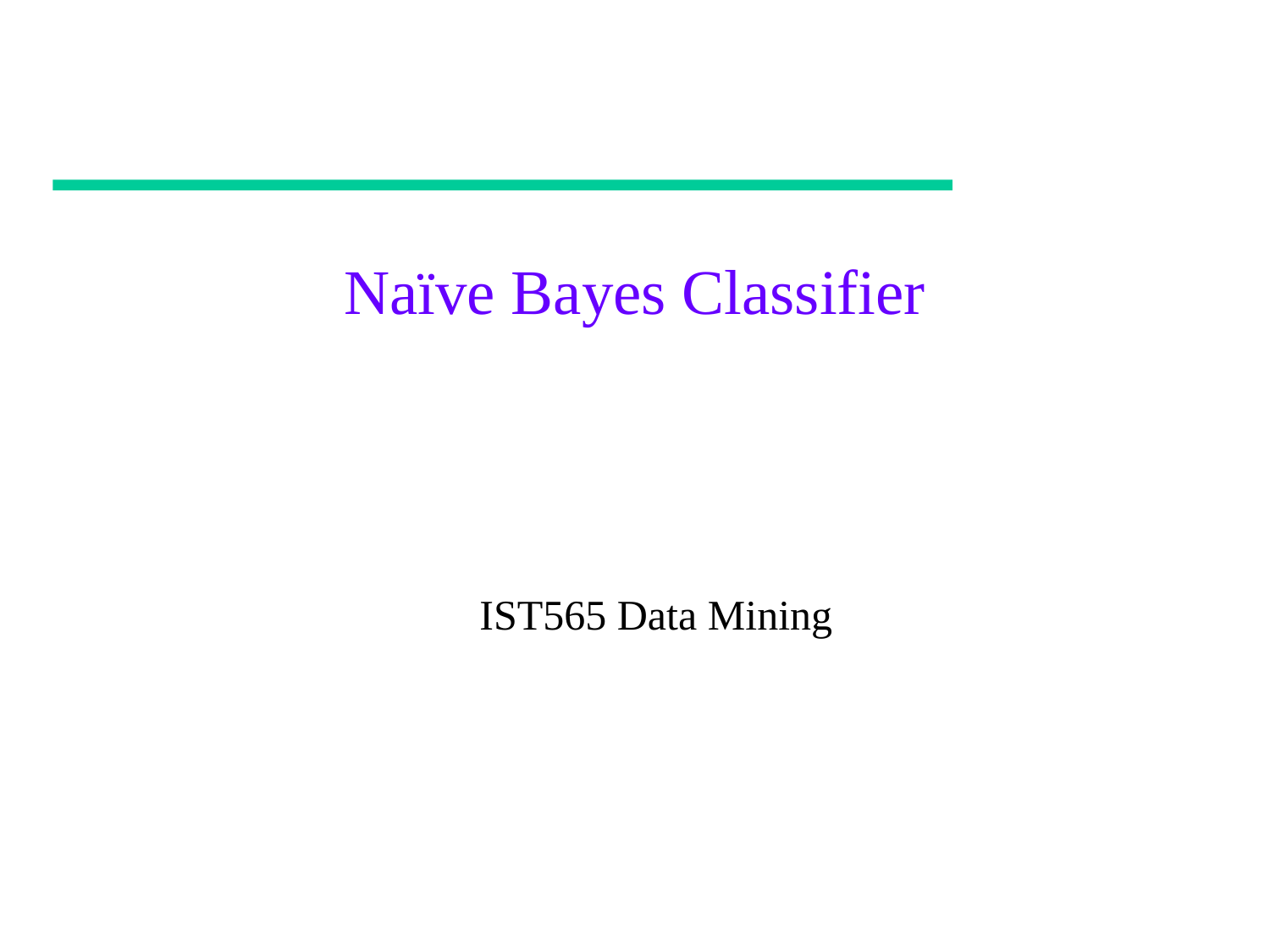

# Naïve Bayes Classifier
IST565 Data Mining